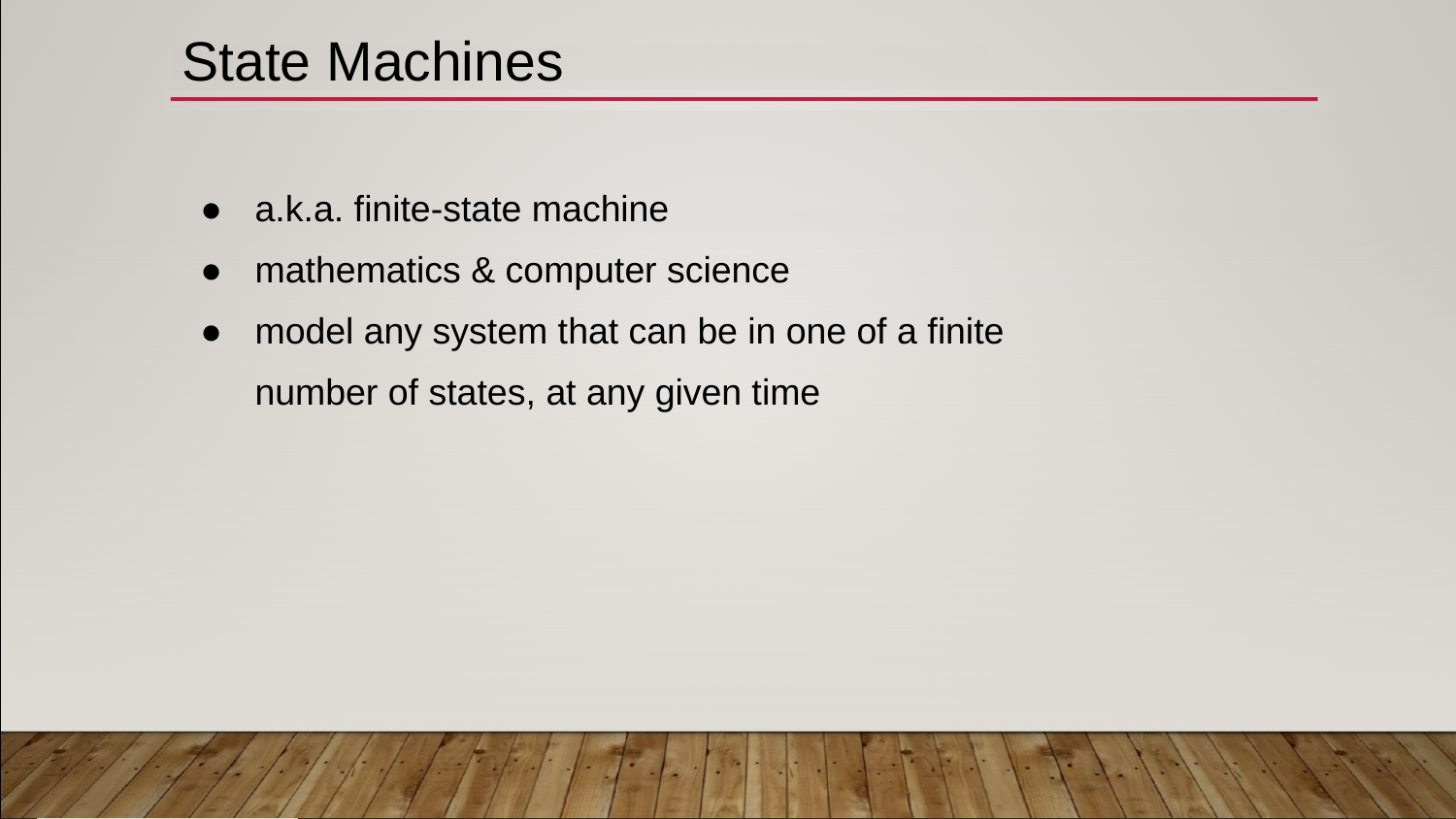

# State Machines
a.k.a. finite-state machine
mathematics & computer science
model any system that can be in one of a finite number of states, at any given time